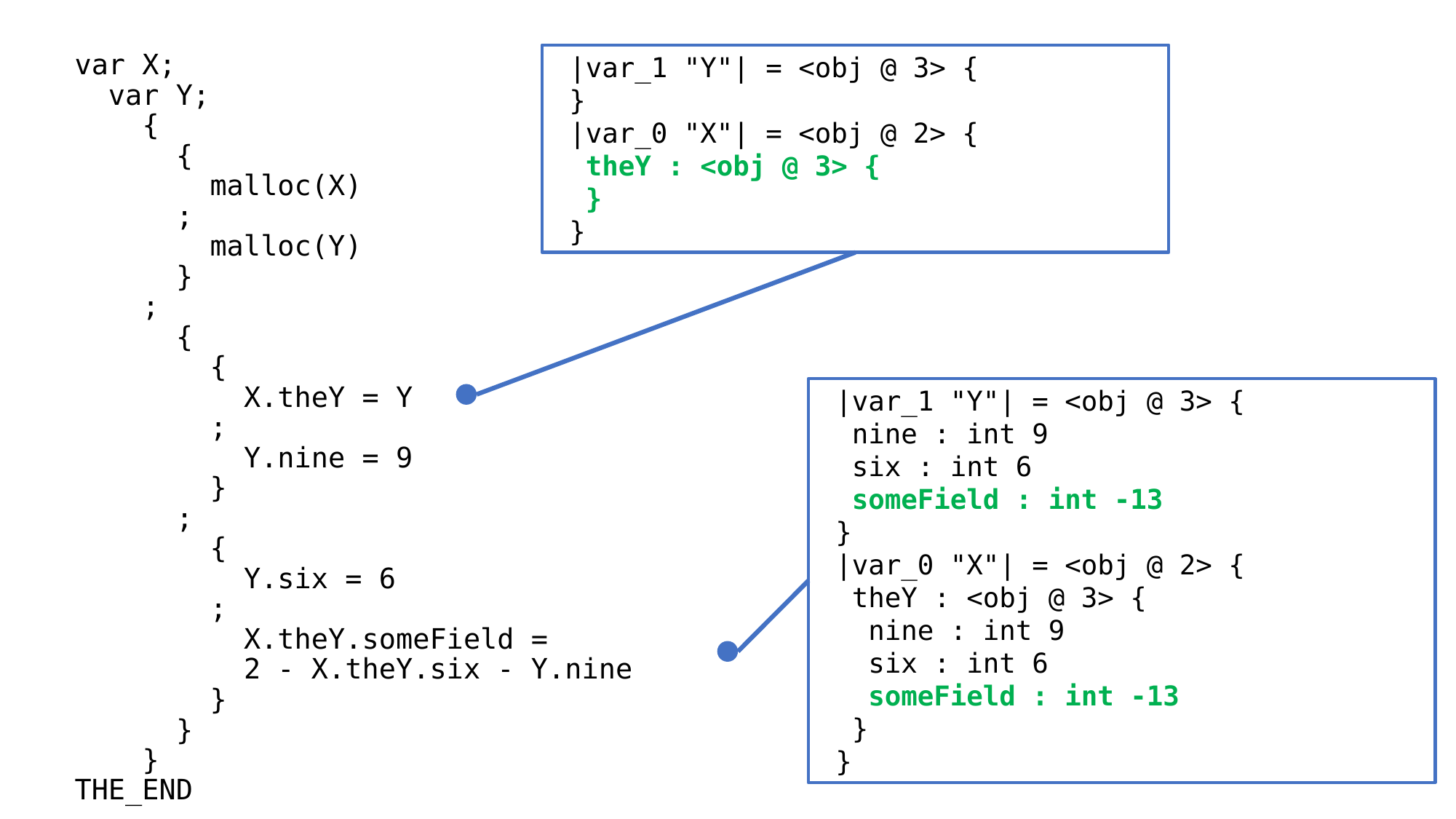

var X;
  var Y;
    {
      {
        malloc(X)
      ;
        malloc(Y)
      }
    ;
      {
        {
          X.theY = Y
        ;
          Y.nine = 9
        }
      ;
        {
          Y.six = 6
        ;
          X.theY.someField =
          2 - X.theY.six - Y.nine
        }
      }
    }
THE_END
 |var_1 "Y"| = <obj @ 3> {
 }
 |var_0 "X"| = <obj @ 2> {
  theY : <obj @ 3> {
  }
 }
 |var_1 "Y"| = <obj @ 3> {
  nine : int 9
  six : int 6
  someField : int -13
 }
 |var_0 "X"| = <obj @ 2> {
  theY : <obj @ 3> {
   nine : int 9
   six : int 6
   someField : int -13
  }
 }